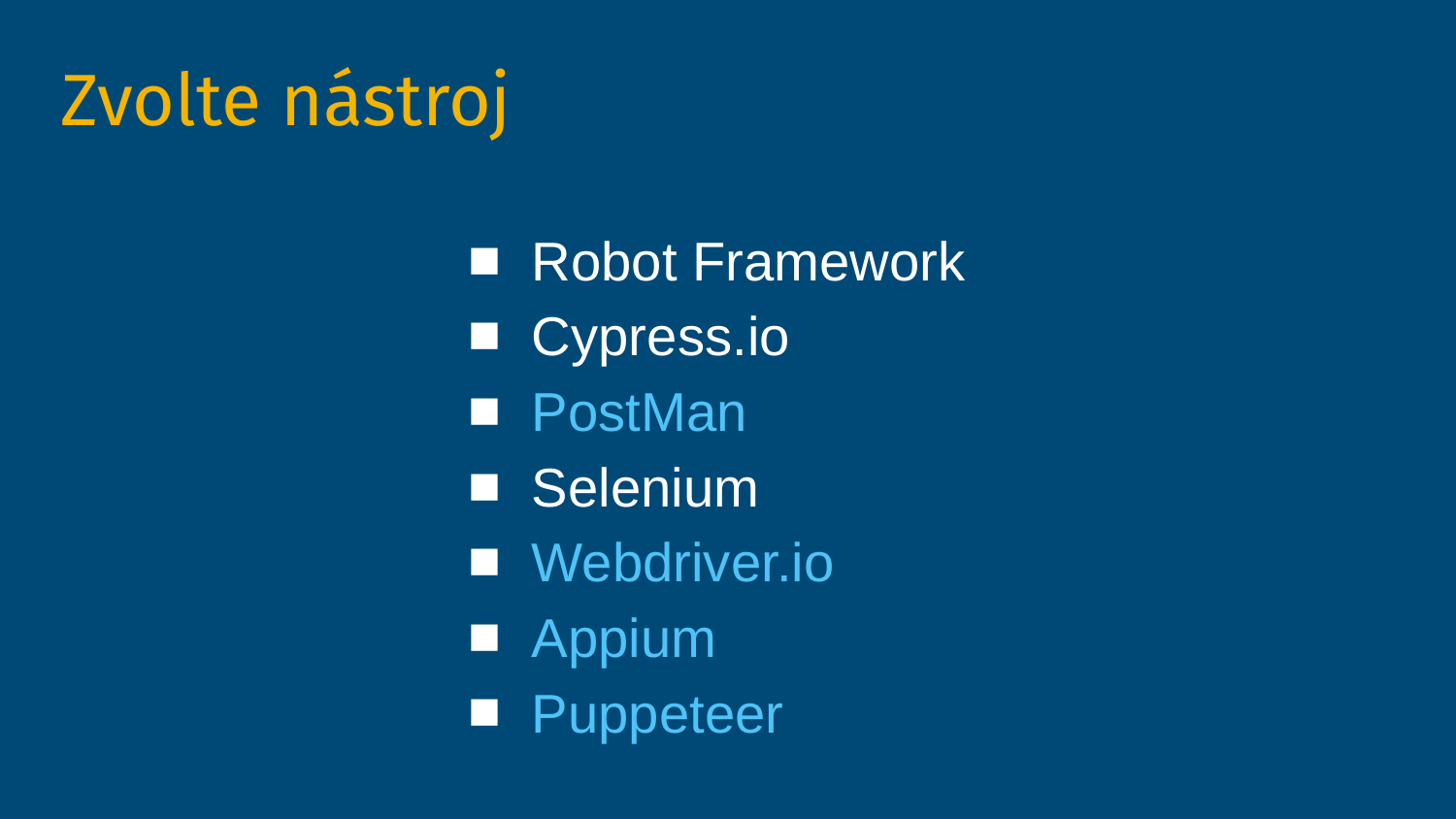

Zvolte nástroj
# Robot Framework
Cypress.io
PostMan
Selenium
Webdriver.io
Appium
Puppeteer